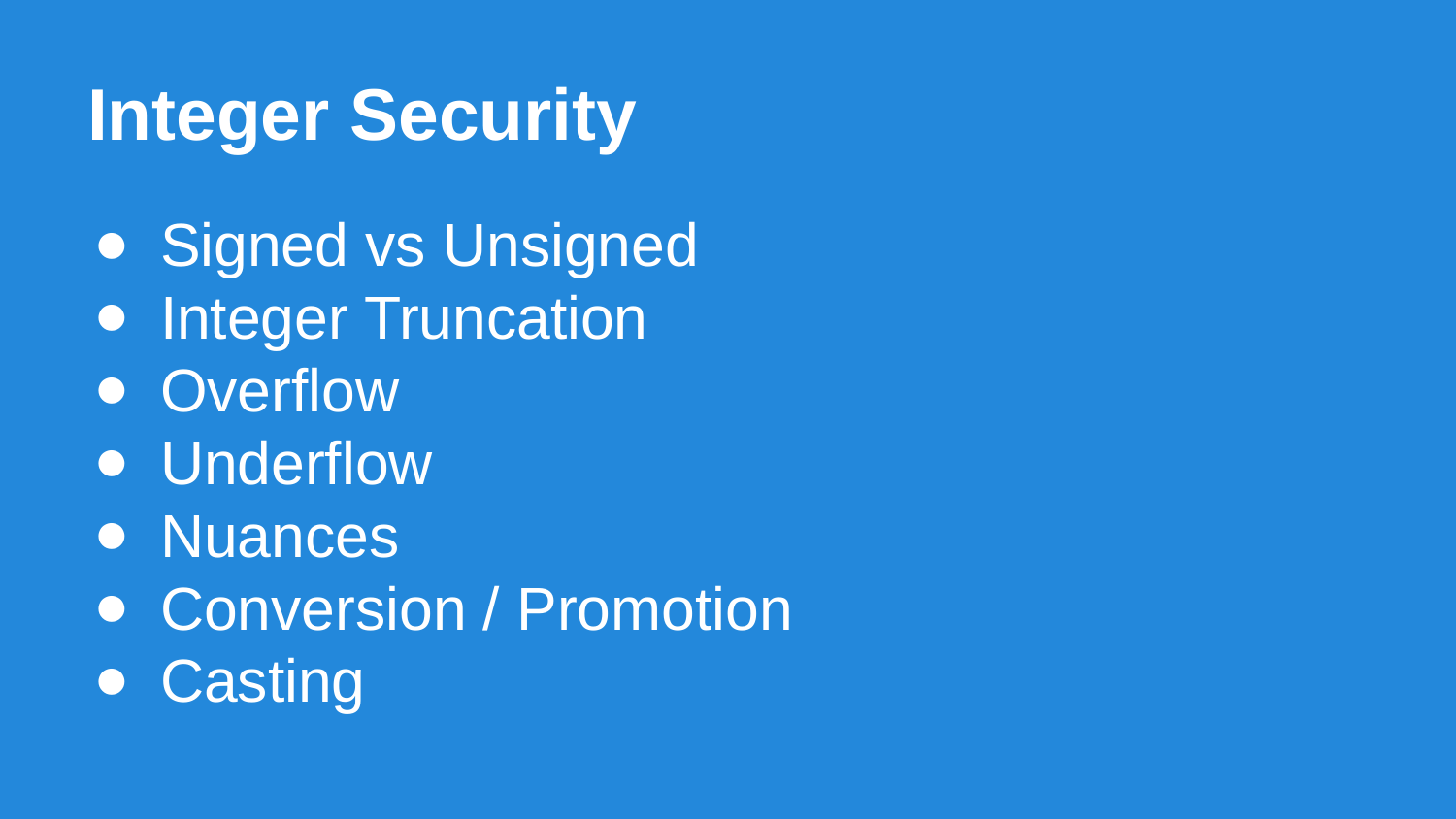

# Integer Security
Signed vs Unsigned
Integer Truncation
Overflow
Underflow
Nuances
Conversion / Promotion
Casting